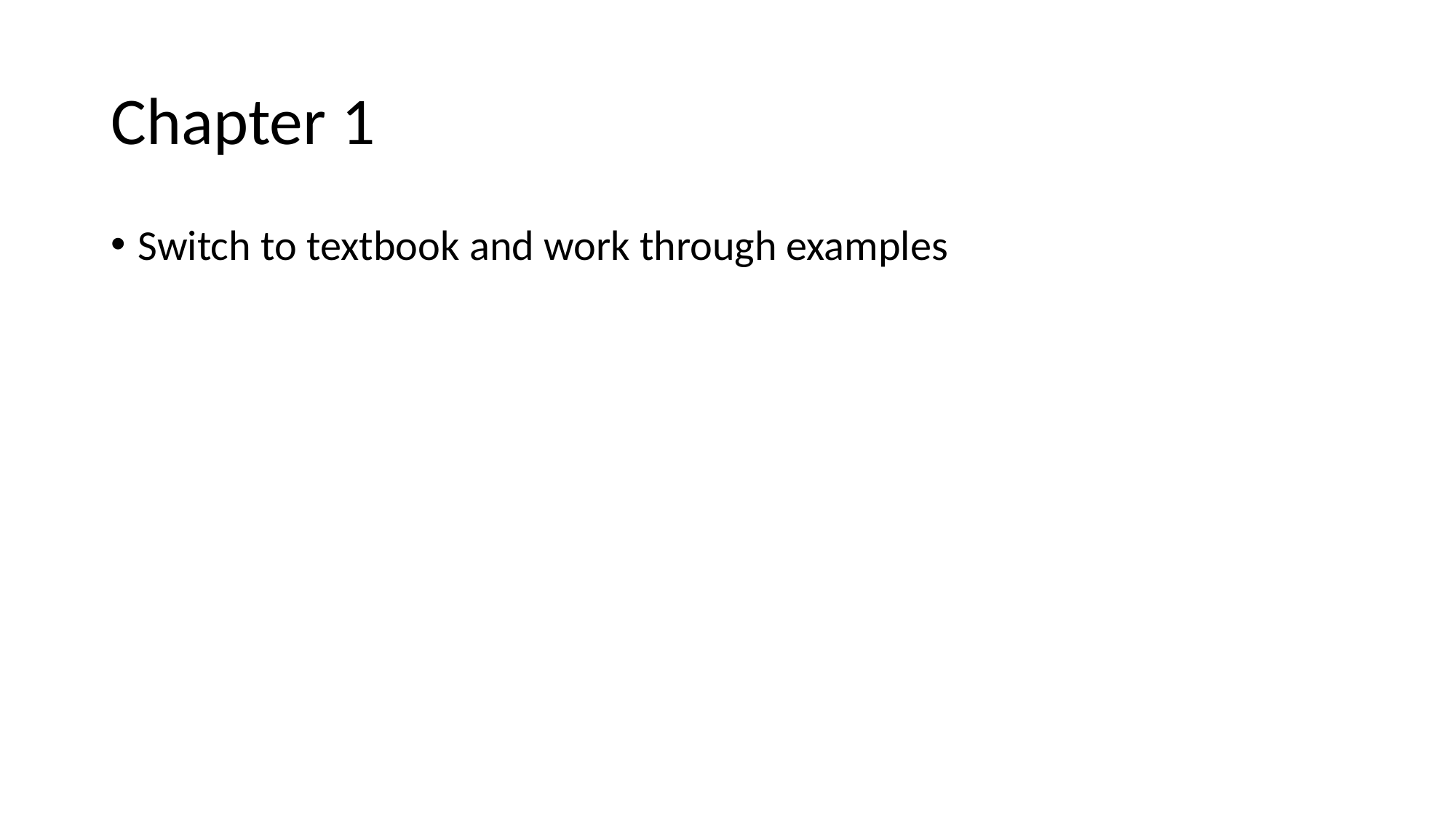

# Chapter 1
Switch to textbook and work through examples